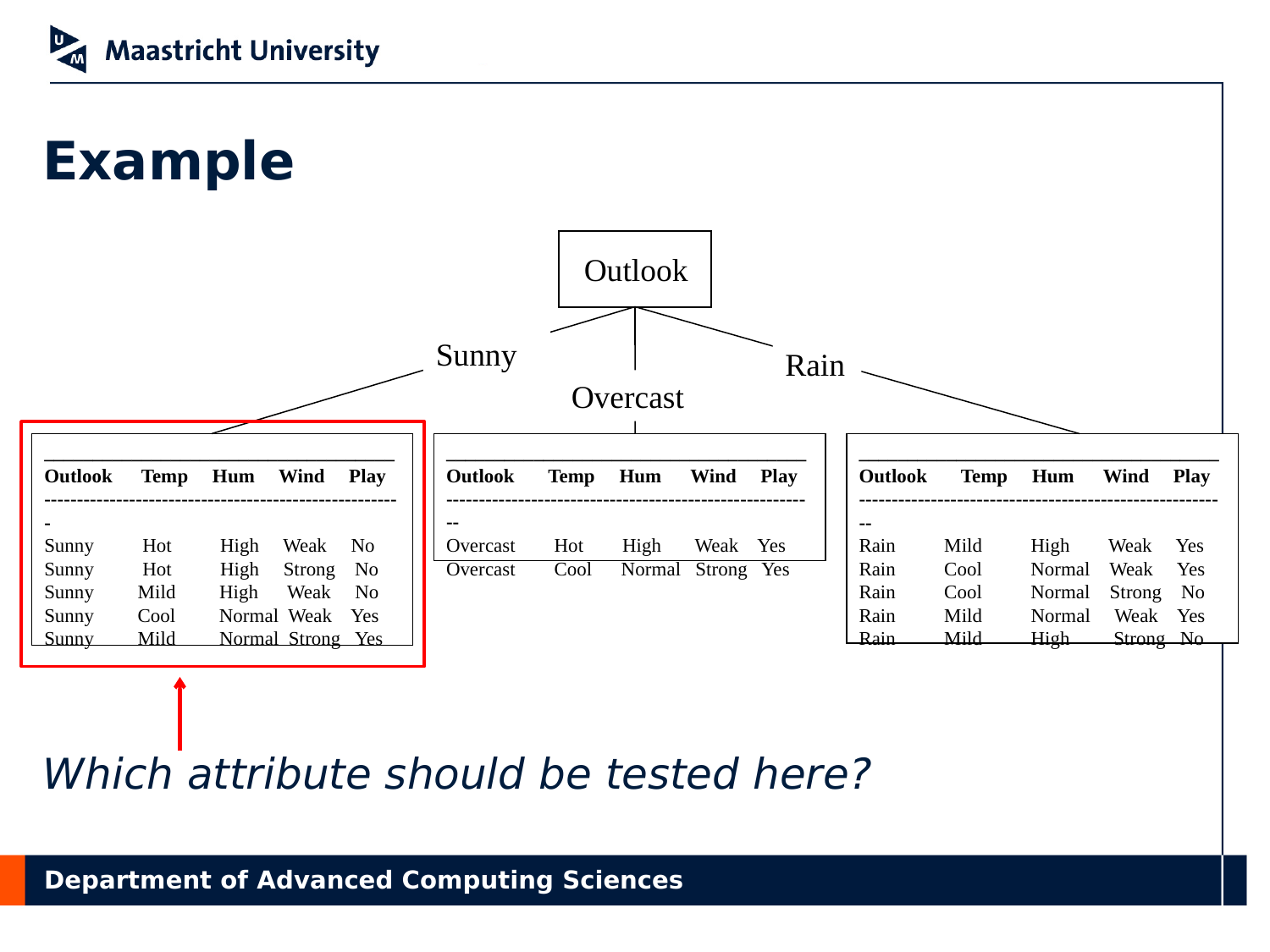

# Example

Outlook

Sunny
Rain
Overcast
____________________________________
Outlook      Temp     Hum     Wind     Play
-------------------------------------------------------
Sunny          Hot          High     Weak     No
Sunny          Hot          High     Strong    No
Sunny         Mild         High      Weak     No
Sunny         Cool         Normal  Weak    Yes
Sunny         Mild         Normal  Strong   Yes
_____________________________________
Outlook       Temp     Hum      Wind     Play
---------------------------------------------------------
Overcast        Hot        High       Weak    Yes
Overcast        Cool      Normal   Strong   Yes
_____________________________________
Outlook       Temp     Hum      Wind     Play
---------------------------------------------------------
Rain          Mild          High        Weak     Yes
Rain          Cool          Normal    Weak     Yes
Rain          Cool          Normal    Strong    No
Rain          Mild          Normal     Weak    Yes
Rain          Mild          High         Strong   No

Which attribute should be tested here?